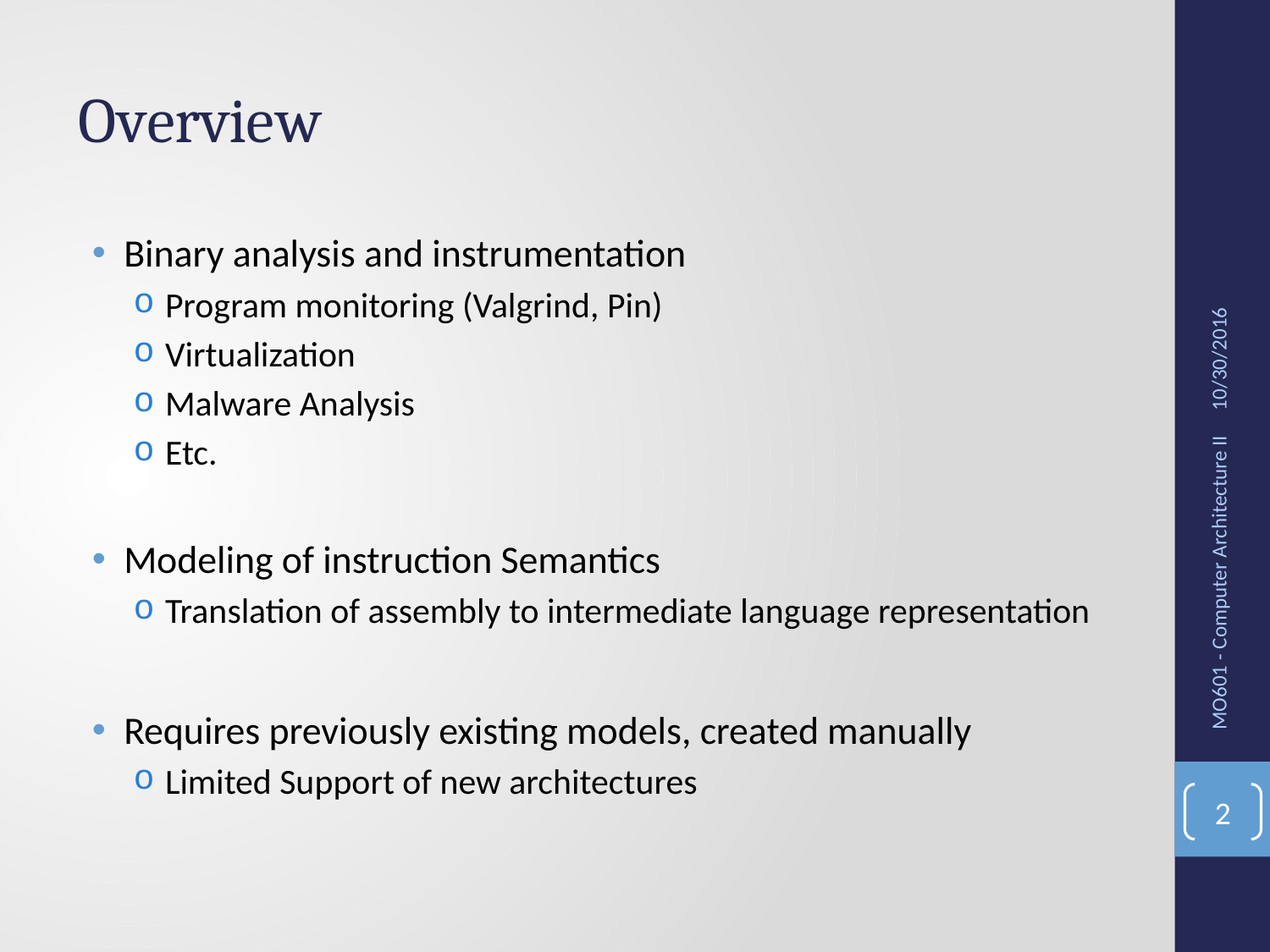

# Overview
Binary analysis and instrumentation
Program monitoring (Valgrind, Pin)
Virtualization
Malware Analysis
Etc.

Modeling of instruction Semantics
Translation of assembly to intermediate language representation

Requires previously existing models, created manually
Limited Support of new architectures
10/30/2016
MO601 - Computer Architecture II
2